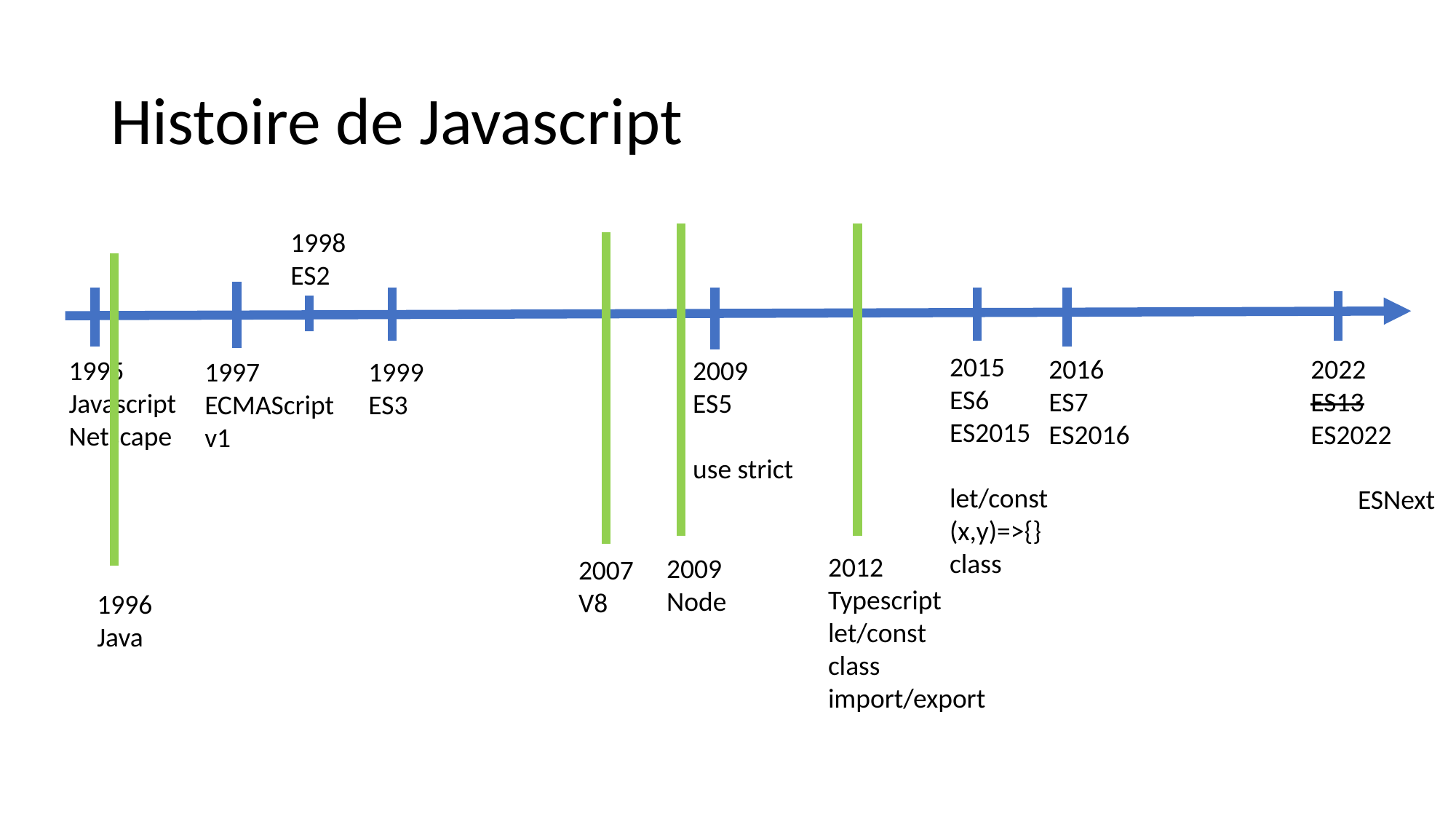

# Histoire de Javascript
1998
ES2
2015
ES6
ES2015

let/const
(x,y)=>{}
class
2016
ES7
ES2016
2022
ES13
ES2022
1995
Javascript
Netscape
2009
ES5

use strict
1997
ECMAScript
v1
1999
ES3
ESNext
2012
Typescript
let/const
class
import/export
2009
Node
2007
V8
1996
Java